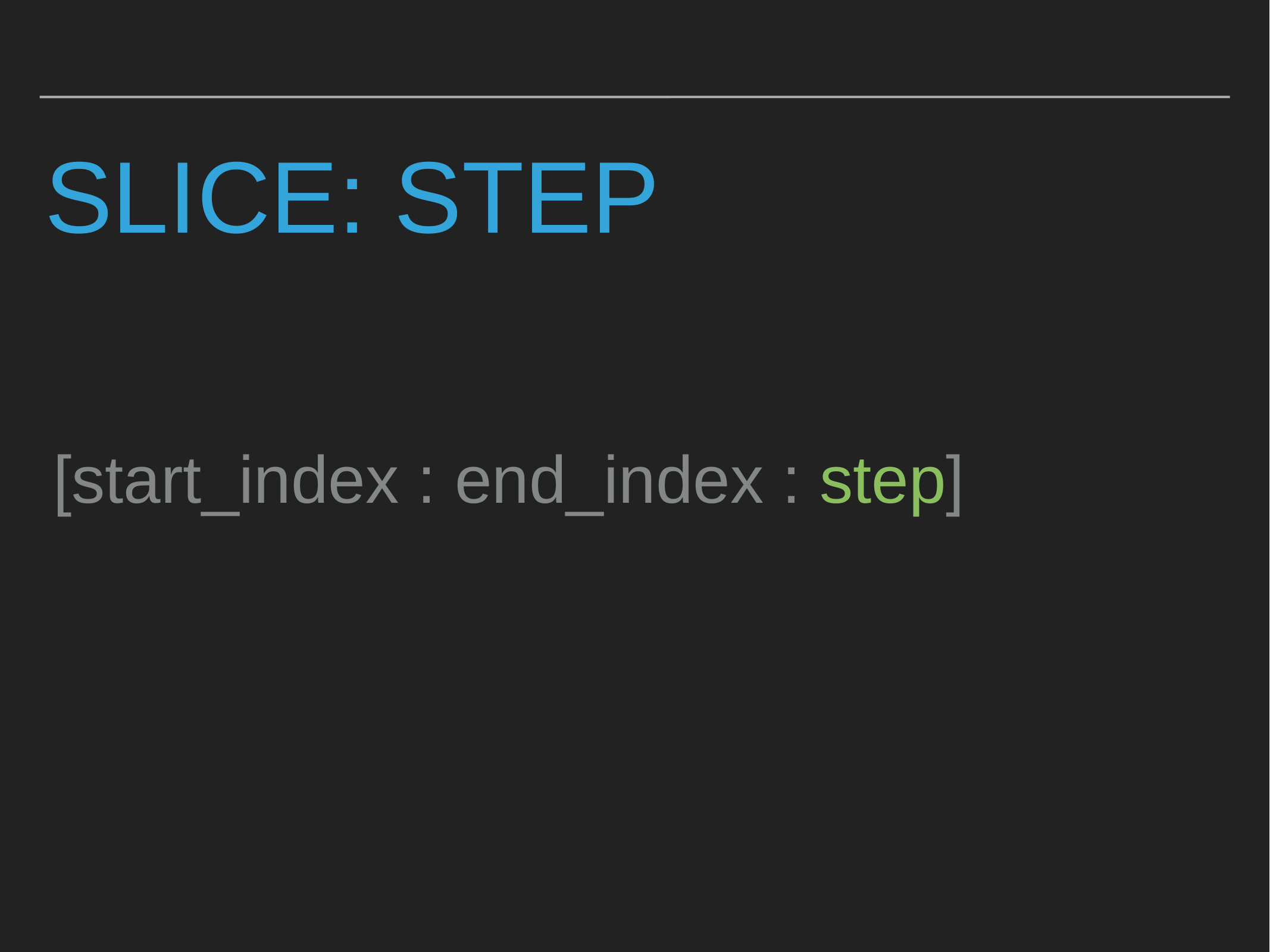

# Slice: step
[start_index : end_index : step]